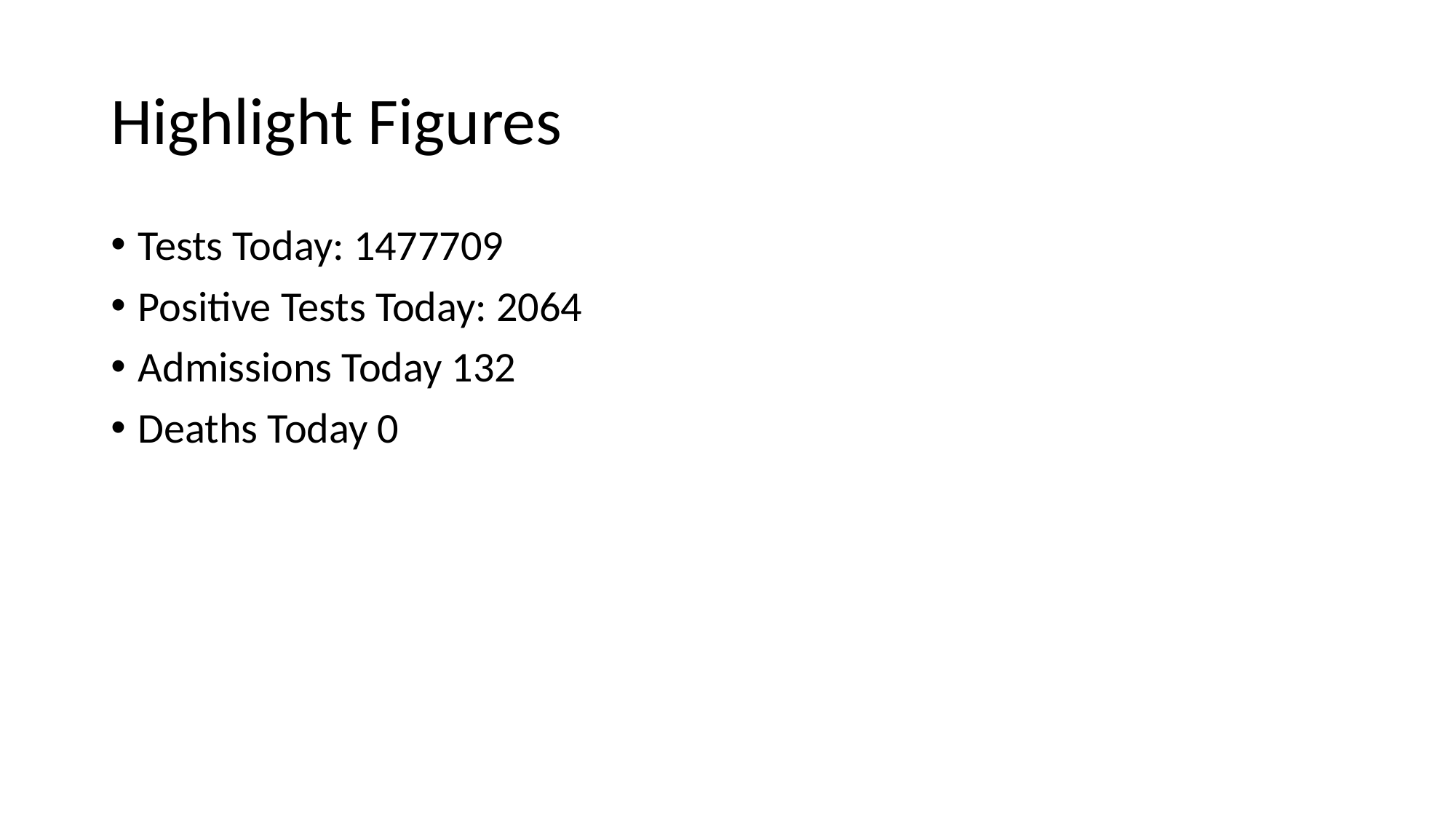

# Highlight Figures
Tests Today: 1477709
Positive Tests Today: 2064
Admissions Today 132
Deaths Today 0